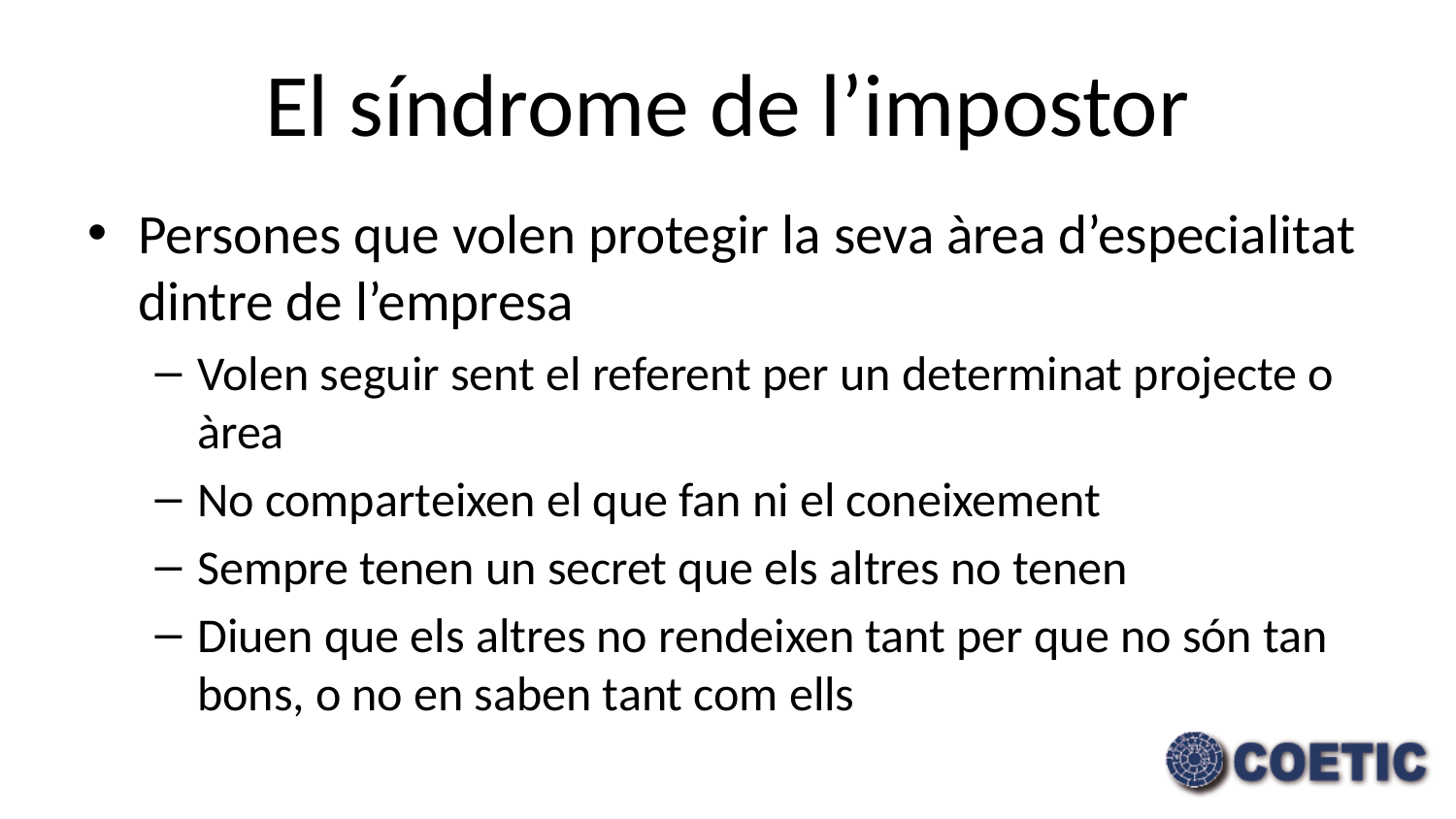

# El síndrome de l’impostor
Persones que volen protegir la seva àrea d’especialitat dintre de l’empresa
Volen seguir sent el referent per un determinat projecte o àrea
No comparteixen el que fan ni el coneixement
Sempre tenen un secret que els altres no tenen
Diuen que els altres no rendeixen tant per que no són tan bons, o no en saben tant com ells